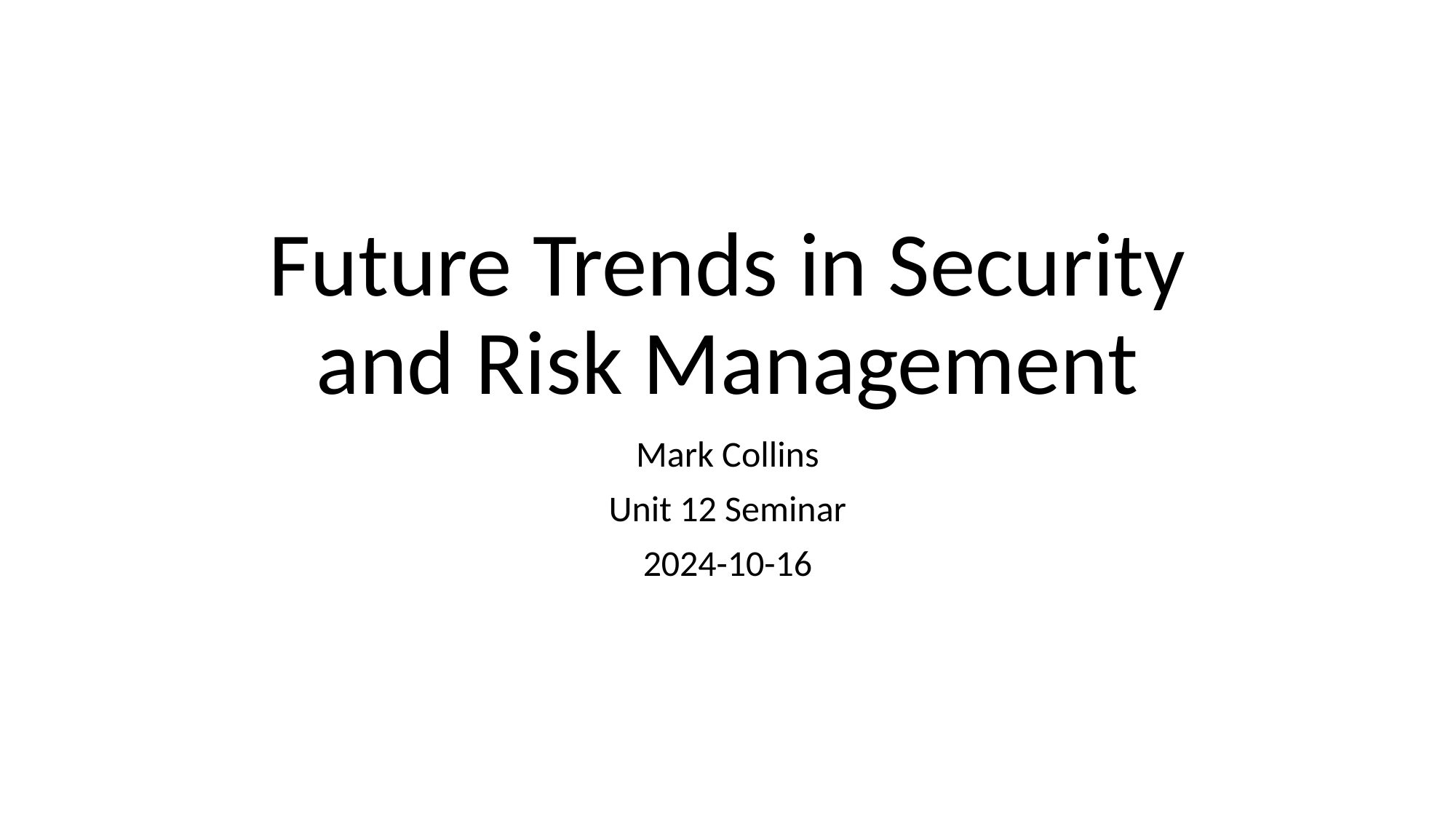

# Future Trends in Security and Risk Management
Mark Collins
Unit 12 Seminar
2024-10-16